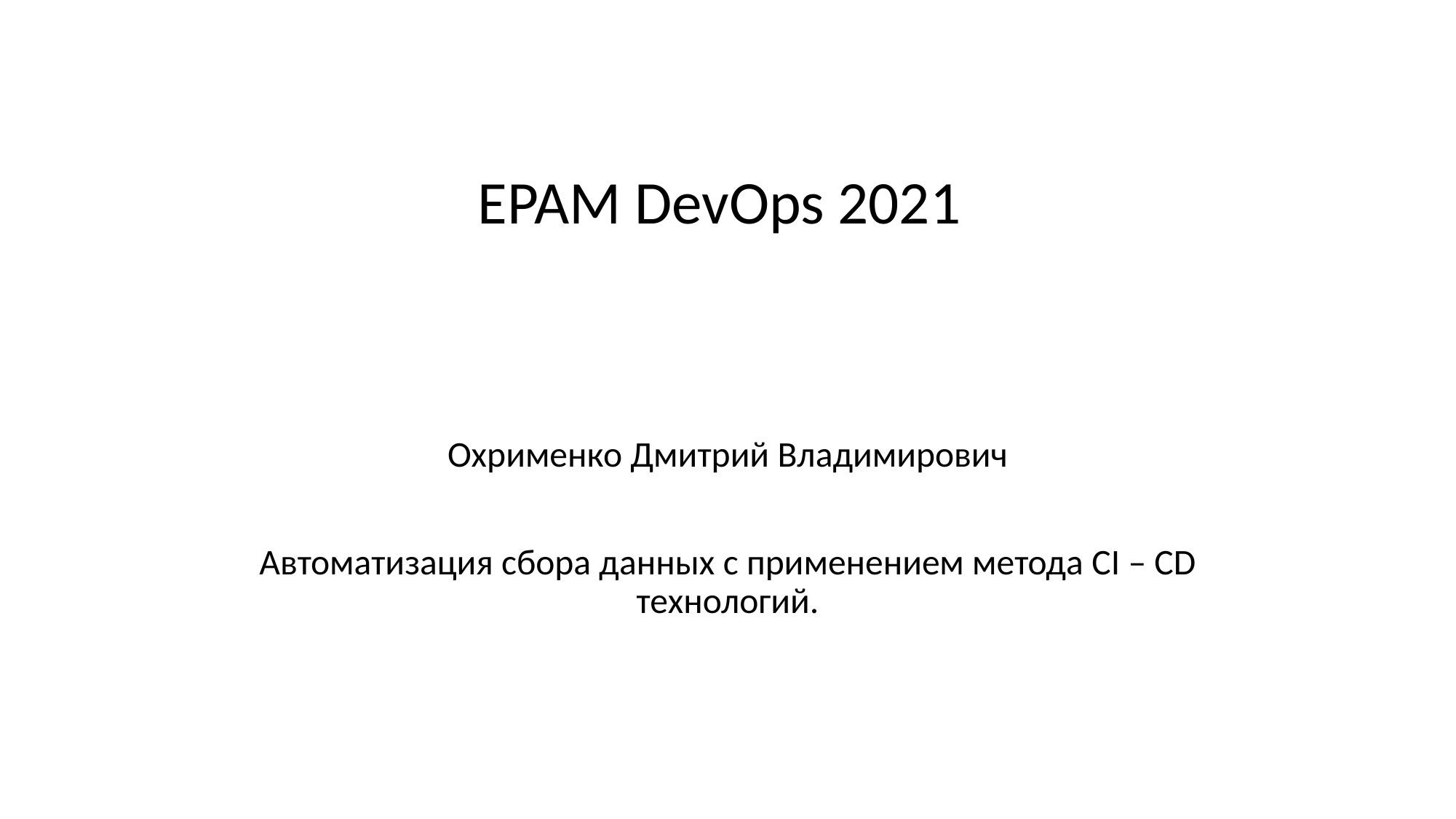

# EPAM DevOps 2021
Охрименко Дмитрий Владимирович

Автоматизация сбора данных c применением метода CI – CD технологий.